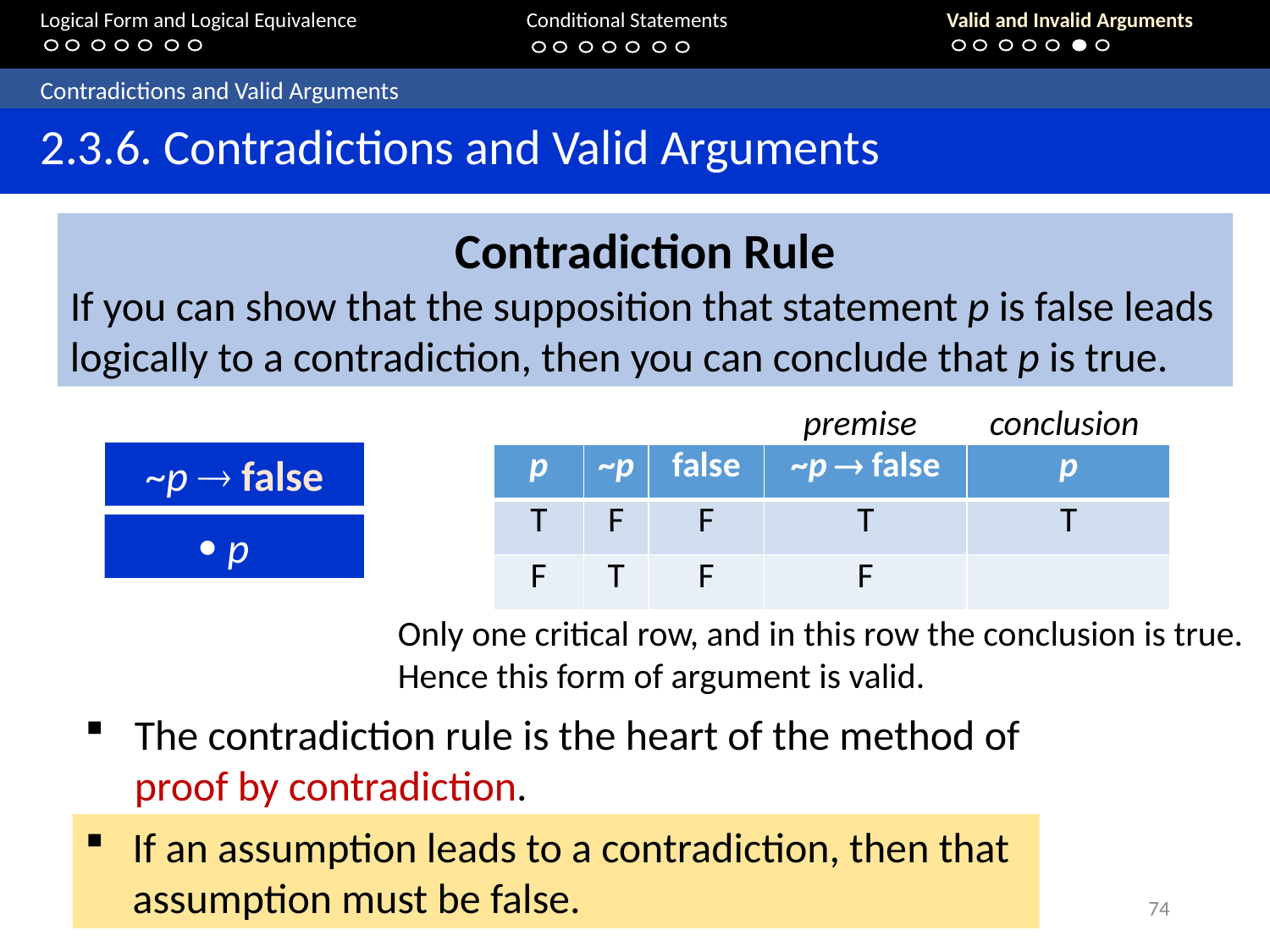

Logical Form and Logical Equivalence		Conditional Statements			Valid and Invalid Arguments

	Contradictions and Valid Arguments
	2.3.6. Contradictions and Valid Arguments
Contradiction Rule
If you can show that the supposition that statement p is false leads logically to a contradiction, then you can conclude that p is true.
premise
conclusion
~p → false
• p
| p | ~p | false | ~p → false | p |
| --- | --- | --- | --- | --- |
| T | F | F | T | T |
| F | T | F | F |  |
Only one critical row, and in this row the conclusion is true.
Hence this form of argument is valid.
The contradiction rule is the heart of the method of proof by contradiction.
If an assumption leads to a contradiction, then that assumption must be false.
74